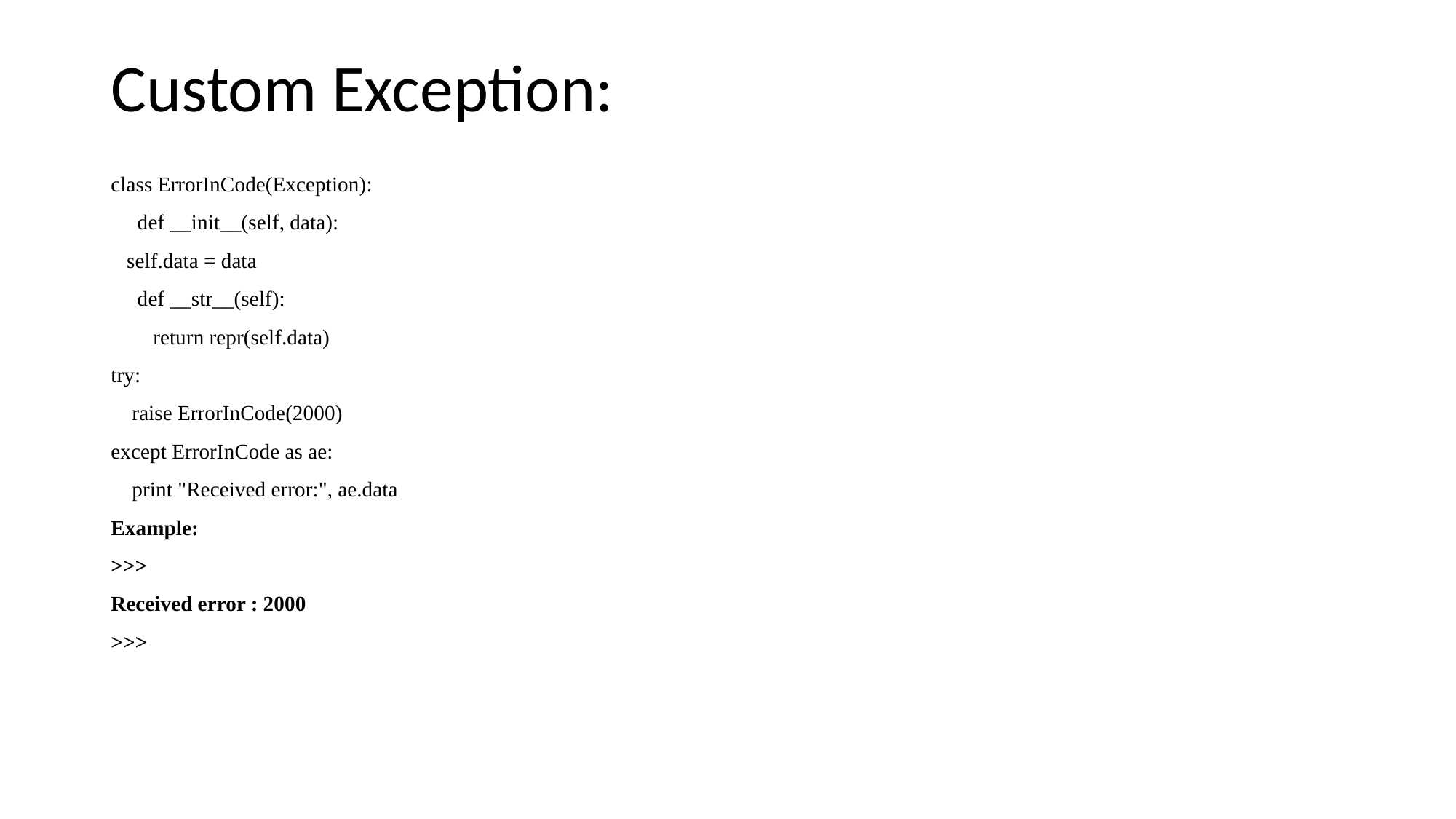

# Custom Exception:
class ErrorInCode(Exception):
     def __init__(self, data):
   self.data = data
     def __str__(self):
        return repr(self.data)
try:
    raise ErrorInCode(2000)
except ErrorInCode as ae:
    print "Received error:", ae.data
Example:
>>>
Received error : 2000
>>>